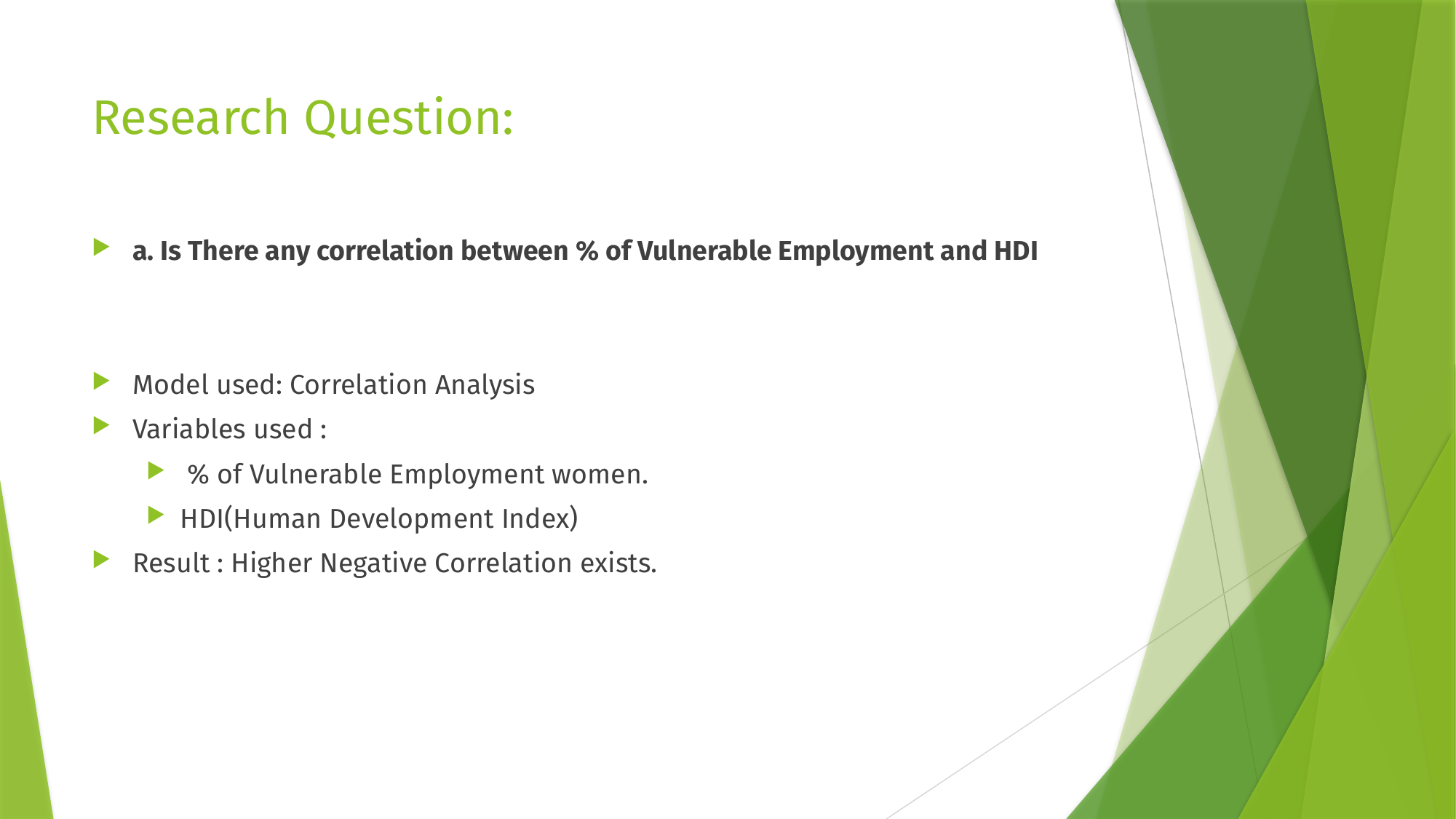

# Research Question:
a. Is There any correlation between % of Vulnerable Employment and HDI

Model used: Correlation Analysis
Variables used :
 % of Vulnerable Employment women.
HDI(Human Development Index)
Result : Higher Negative Correlation exists.